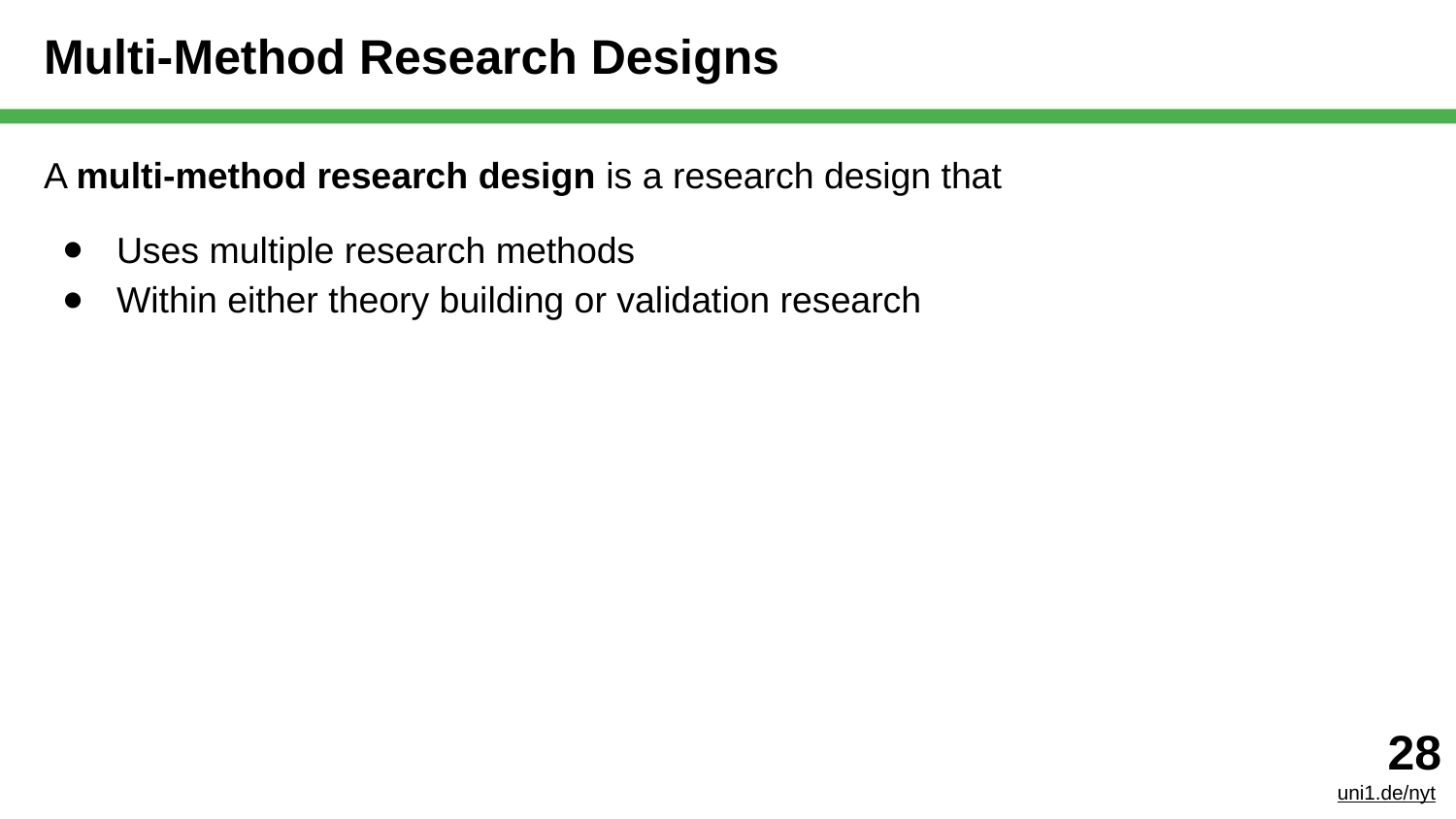

# Multi-Method Research Designs
A multi-method research design is a research design that
Uses multiple research methods
Within either theory building or validation research
28
uni1.de/nyt